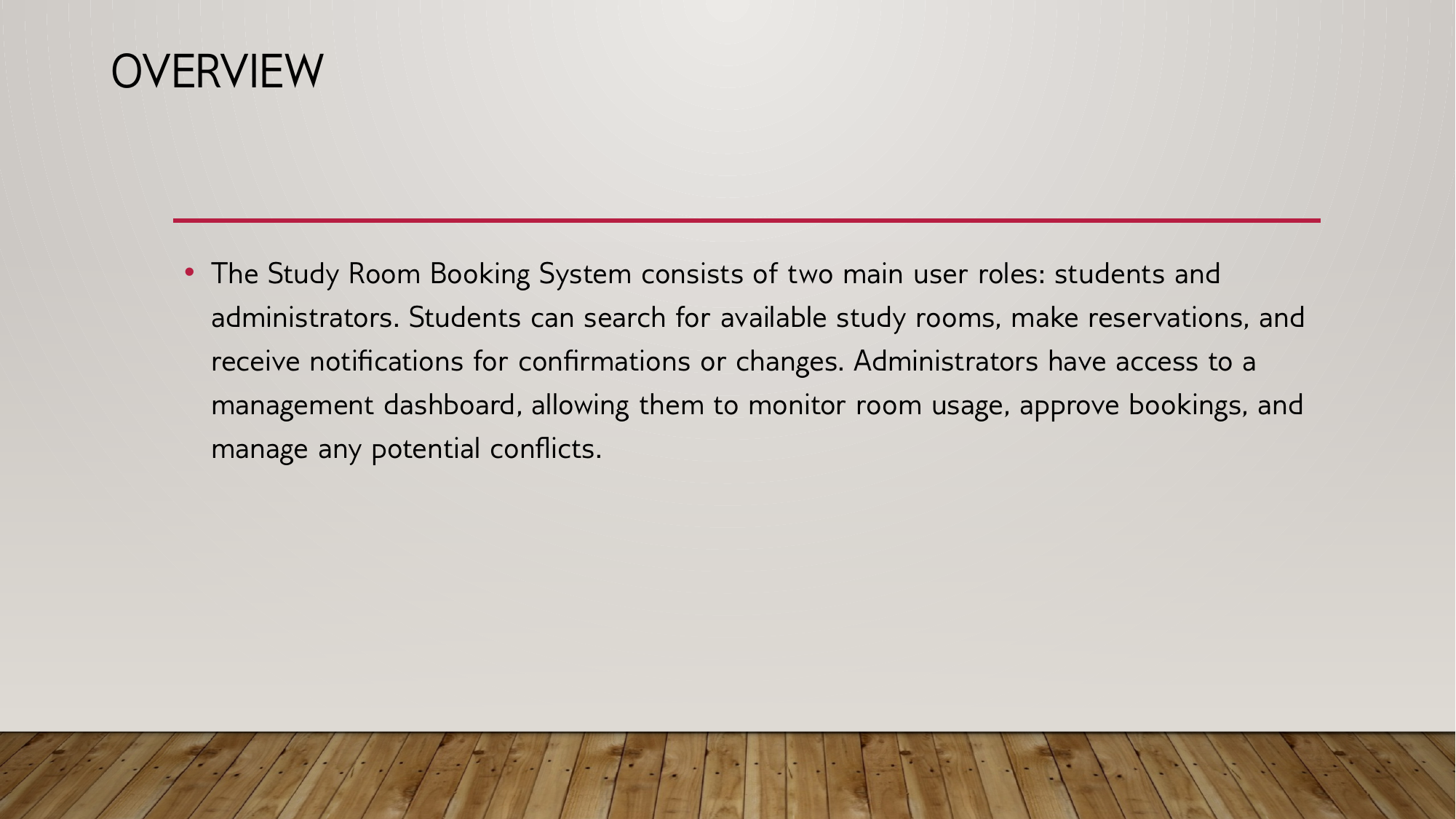

# OVERVIEW
The Study Room Booking System consists of two main user roles: students and administrators. Students can search for available study rooms, make reservations, and receive notifications for confirmations or changes. Administrators have access to a management dashboard, allowing them to monitor room usage, approve bookings, and manage any potential conflicts.